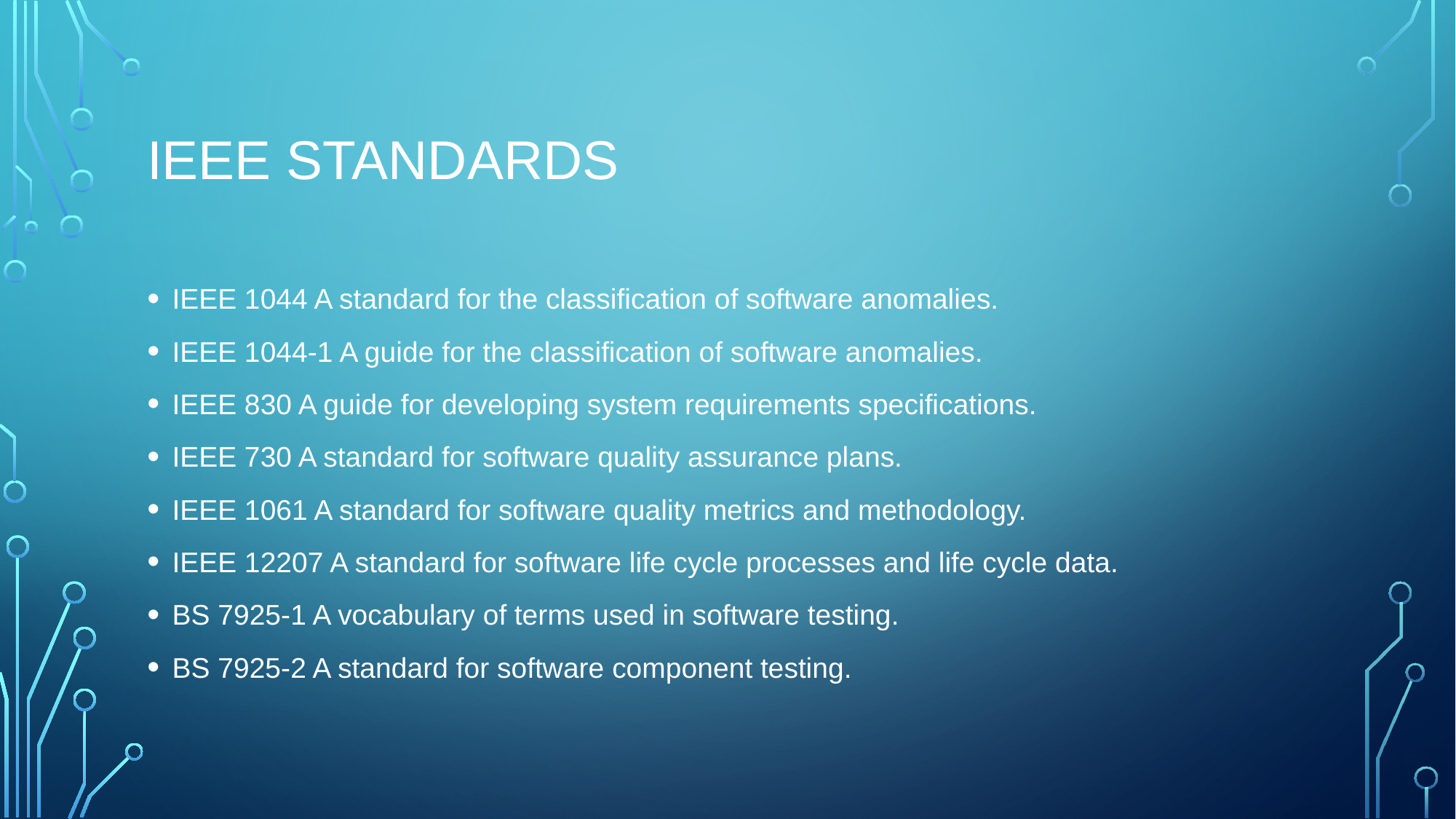

# IEEE standards
IEEE 1044 A standard for the classification of software anomalies.
IEEE 1044-1 A guide for the classification of software anomalies.
IEEE 830 A guide for developing system requirements specifications.
IEEE 730 A standard for software quality assurance plans.
IEEE 1061 A standard for software quality metrics and methodology.
IEEE 12207 A standard for software life cycle processes and life cycle data.
BS 7925-1 A vocabulary of terms used in software testing.
BS 7925-2 A standard for software component testing.